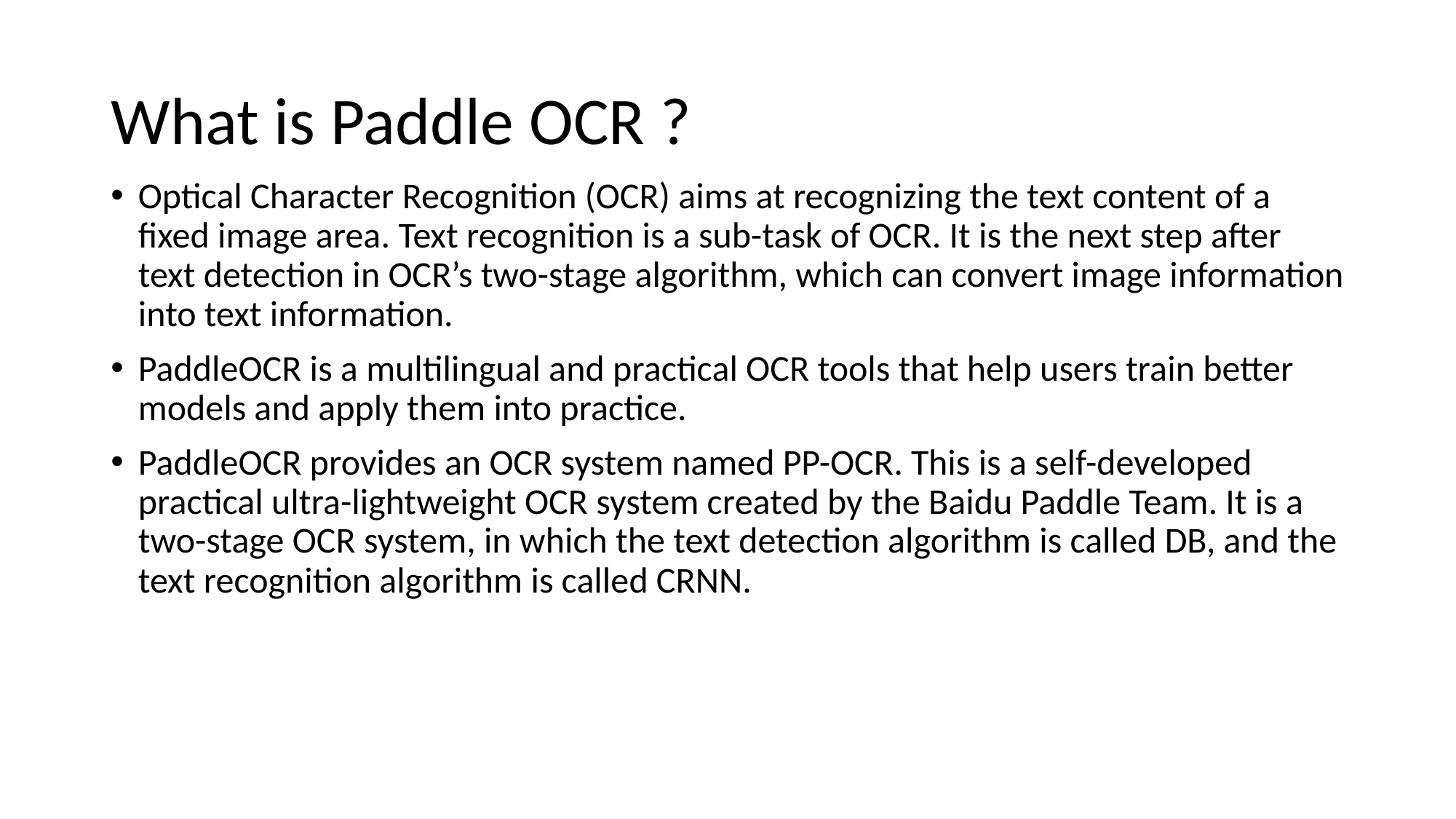

# What is Paddle OCR ?
Optical Character Recognition (OCR) aims at recognizing the text content of a fixed image area. Text recognition is a sub-task of OCR. It is the next step after text detection in OCR’s two-stage algorithm, which can convert image information into text information.
PaddleOCR is a multilingual and practical OCR tools that help users train better models and apply them into practice.
PaddleOCR provides an OCR system named PP-OCR. This is a self-developed practical ultra-lightweight OCR system created by the Baidu Paddle Team. It is a two-stage OCR system, in which the text detection algorithm is called DB, and the text recognition algorithm is called CRNN.